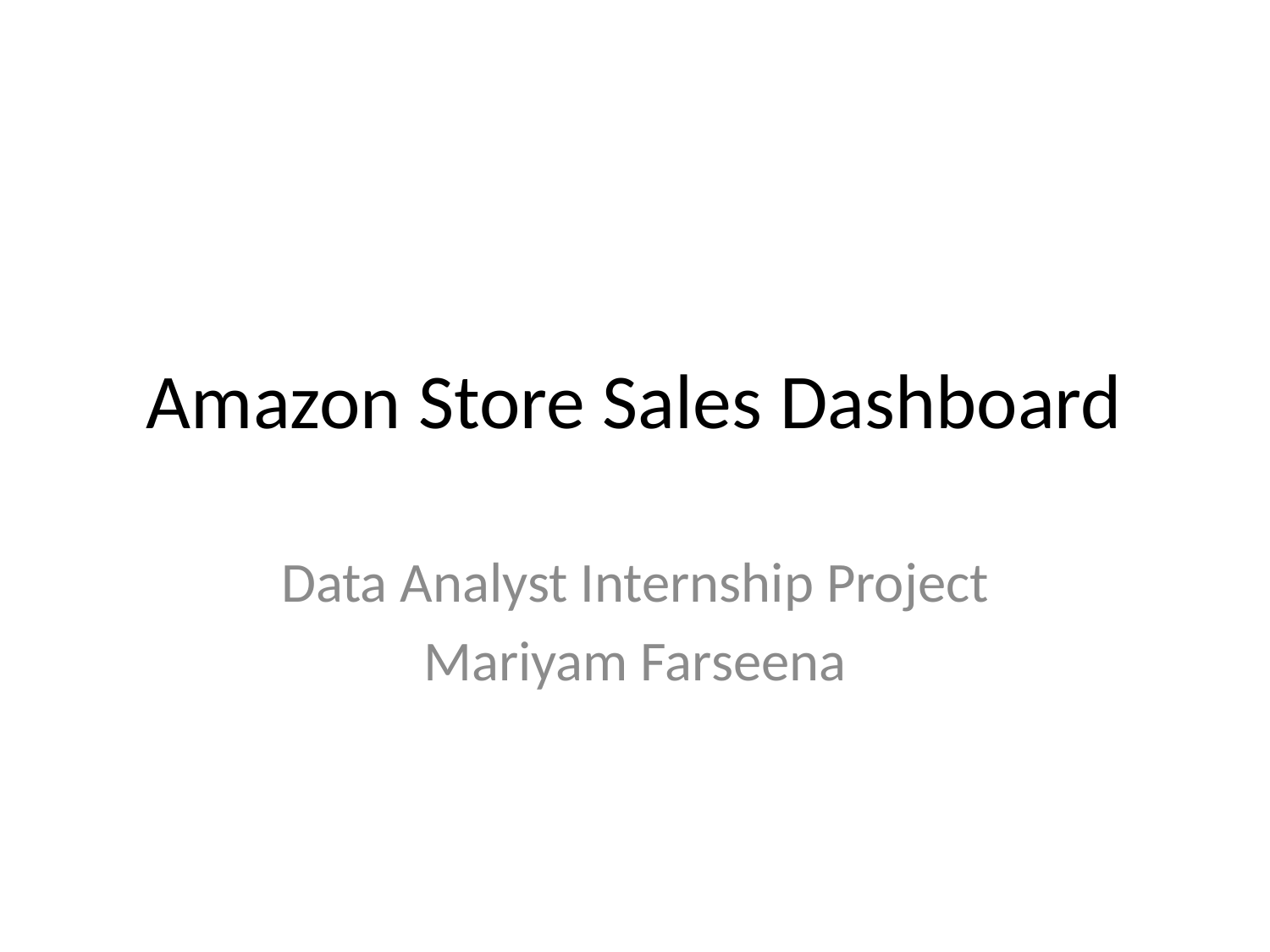

# Amazon Store Sales Dashboard
Data Analyst Internship Project
Mariyam Farseena